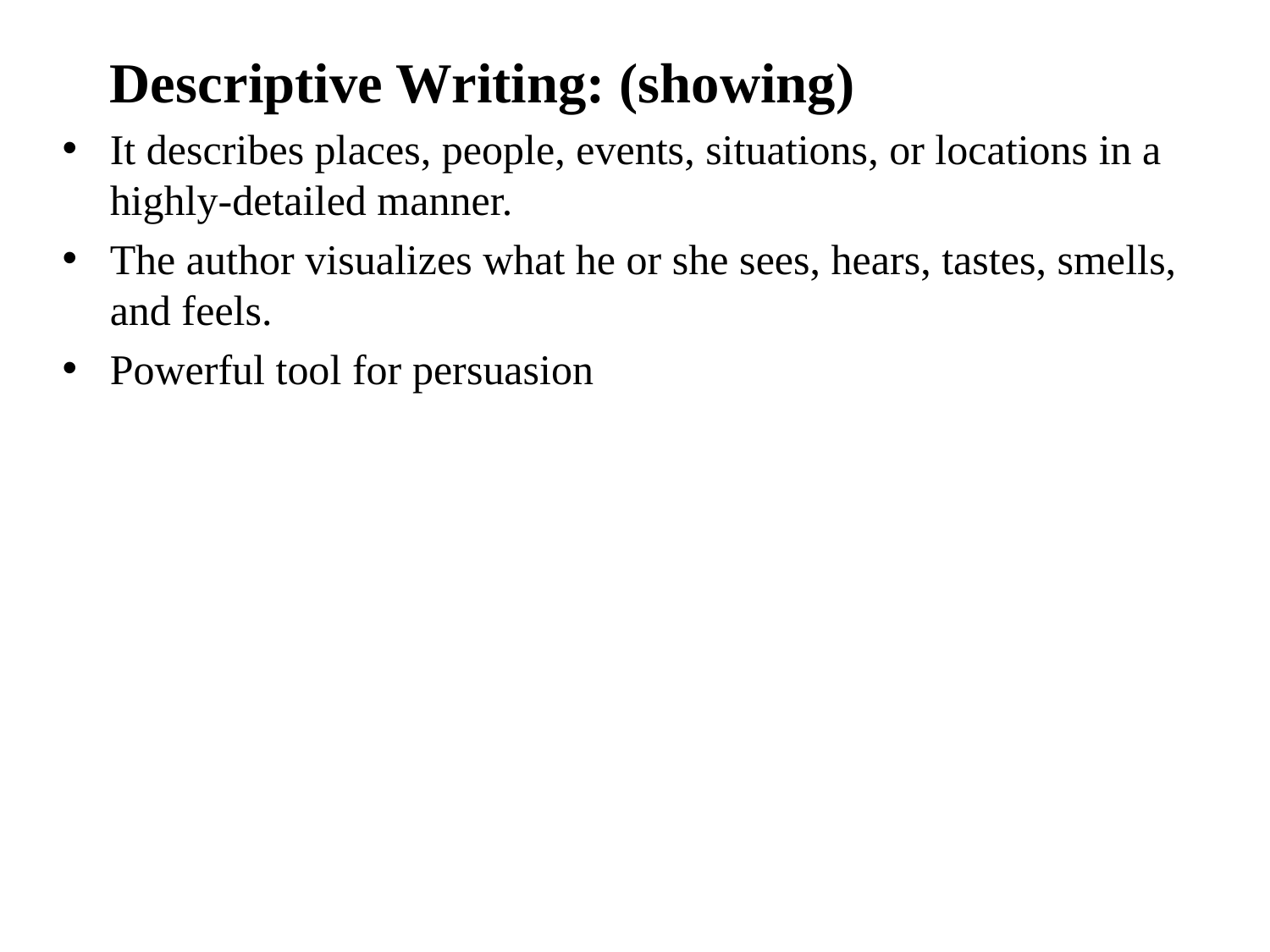

Descriptive Writing: (showing)
It describes places, people, events, situations, or locations in a highly-detailed manner.
The author visualizes what he or she sees, hears, tastes, smells, and feels.
Powerful tool for persuasion